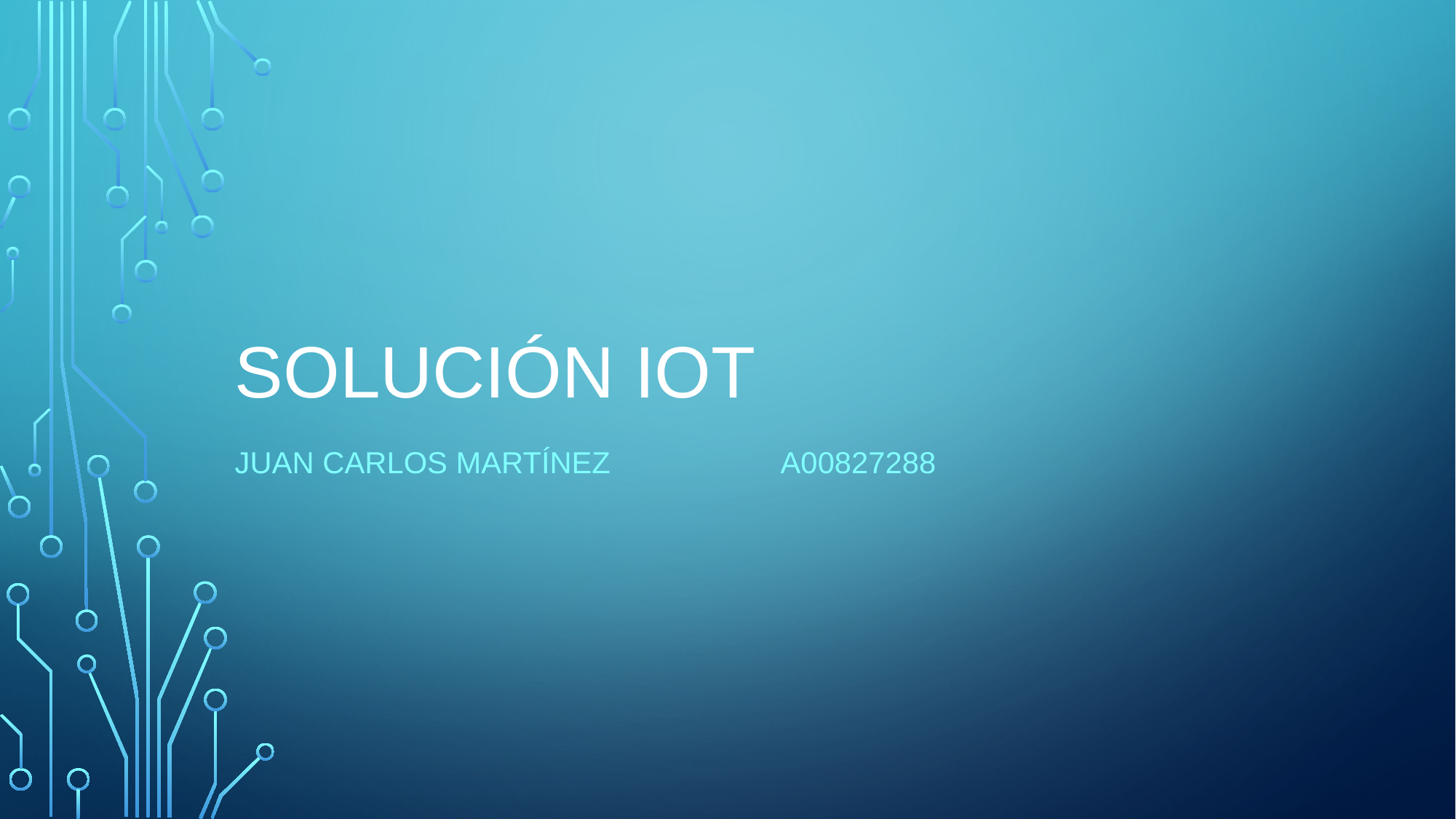

# Solución IoT
Juan Carlos Martínez		A00827288